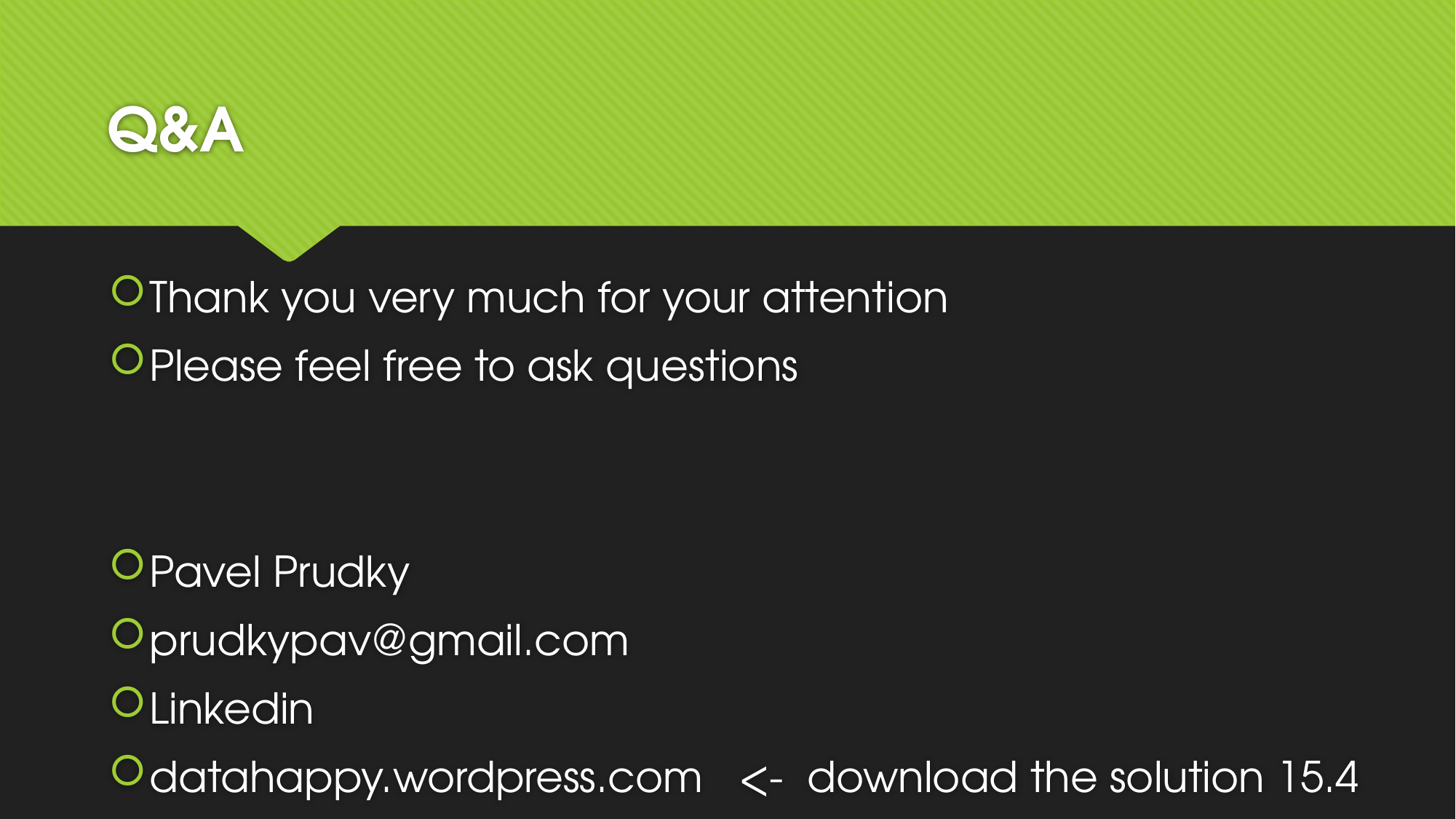

# Q&A
Thank you very much for your attention
Please feel free to ask questions

Pavel Prudky
prudkypav@gmail.com
Linkedin
datahappy.wordpress.com   <-  download the solution 15.4